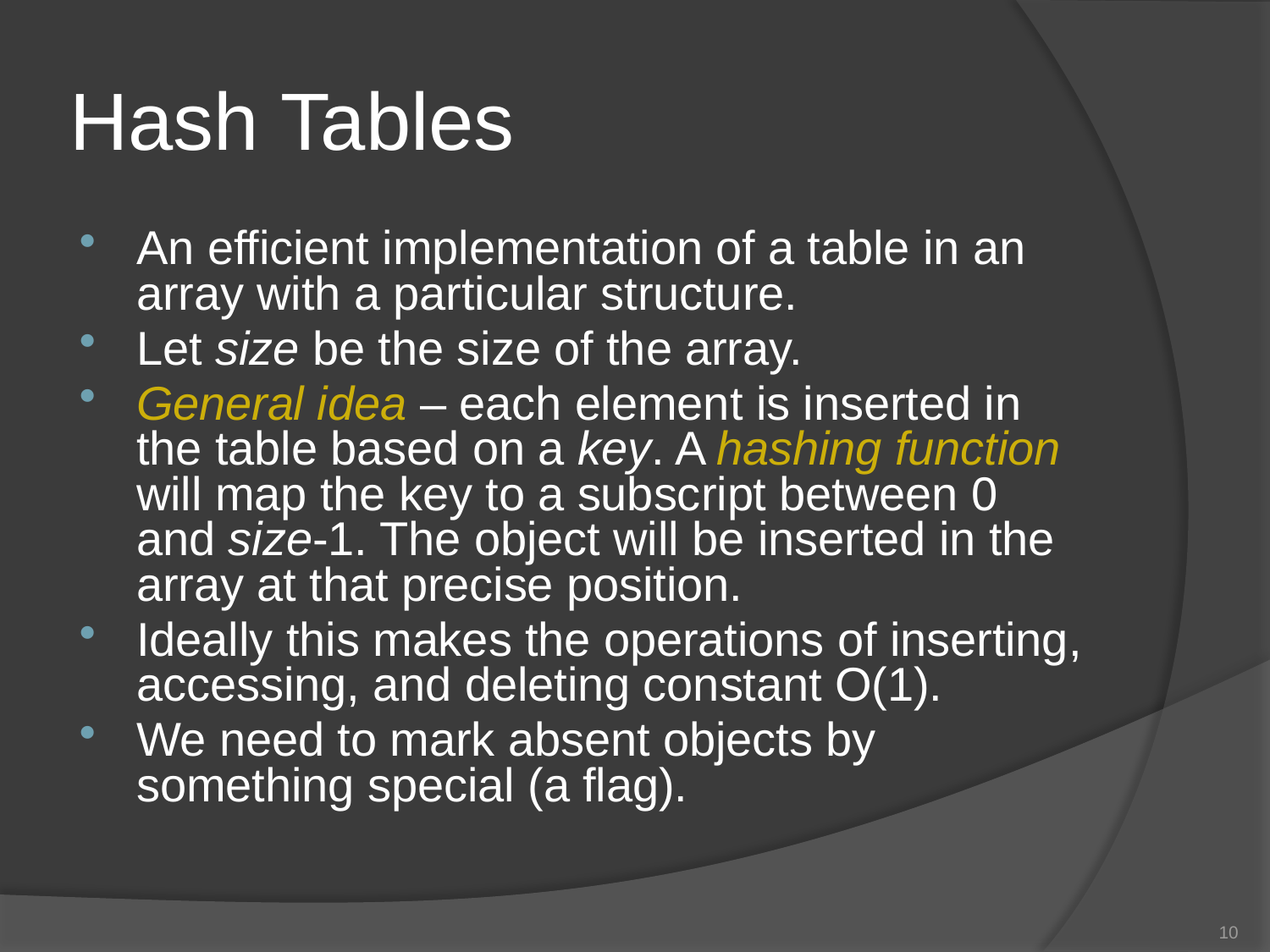

# Hash Tables
An efficient implementation of a table in an array with a particular structure.
Let size be the size of the array.
General idea – each element is inserted in the table based on a key. A hashing function will map the key to a subscript between 0 and size-1. The object will be inserted in the array at that precise position.
Ideally this makes the operations of inserting, accessing, and deleting constant O(1).
We need to mark absent objects by something special (a flag).
10